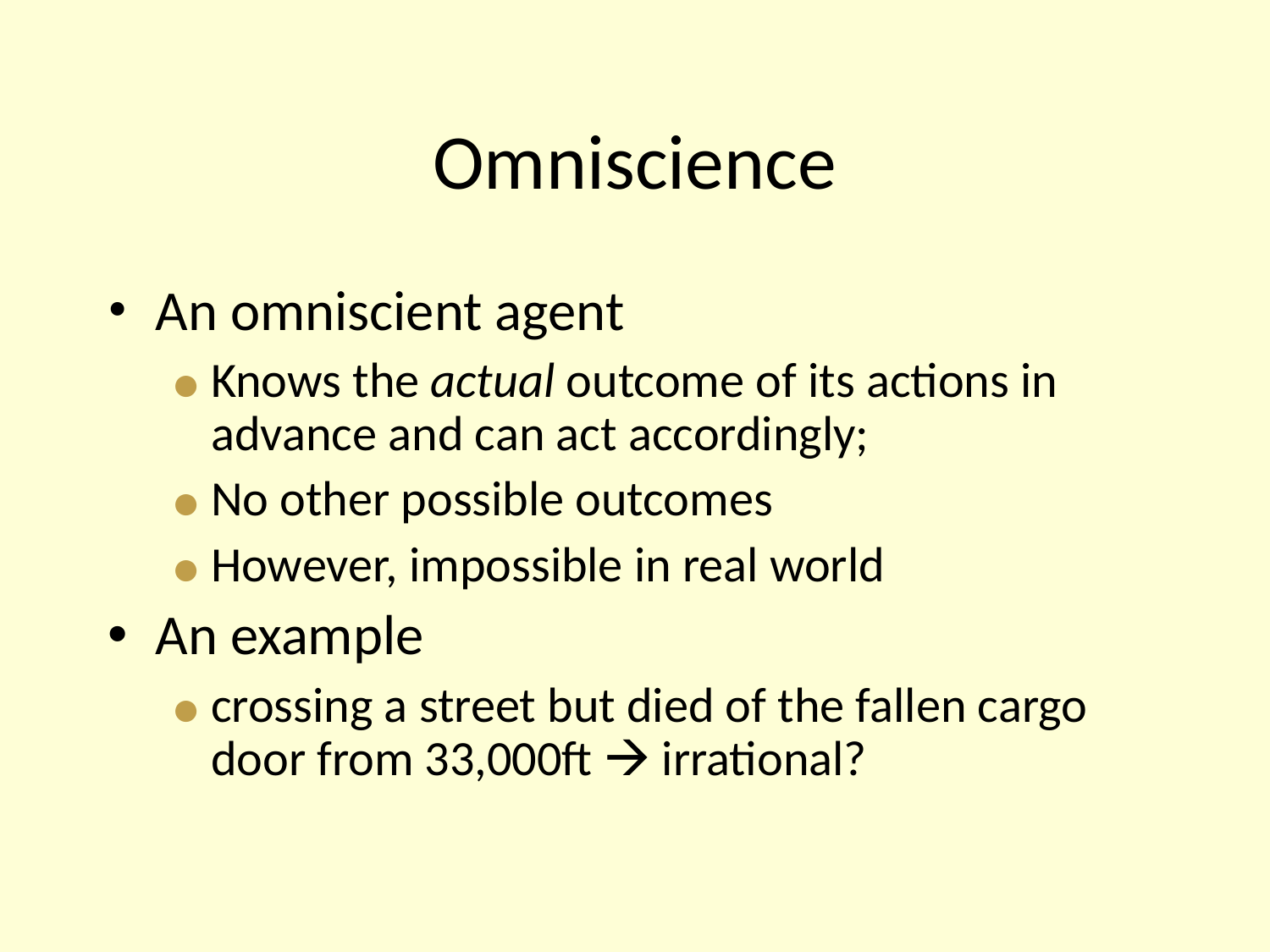

# Omniscience
An omniscient agent
Knows the actual outcome of its actions in advance and can act accordingly;
No other possible outcomes
However, impossible in real world
An example
crossing a street but died of the fallen cargo door from 33,000ft 🡪 irrational?